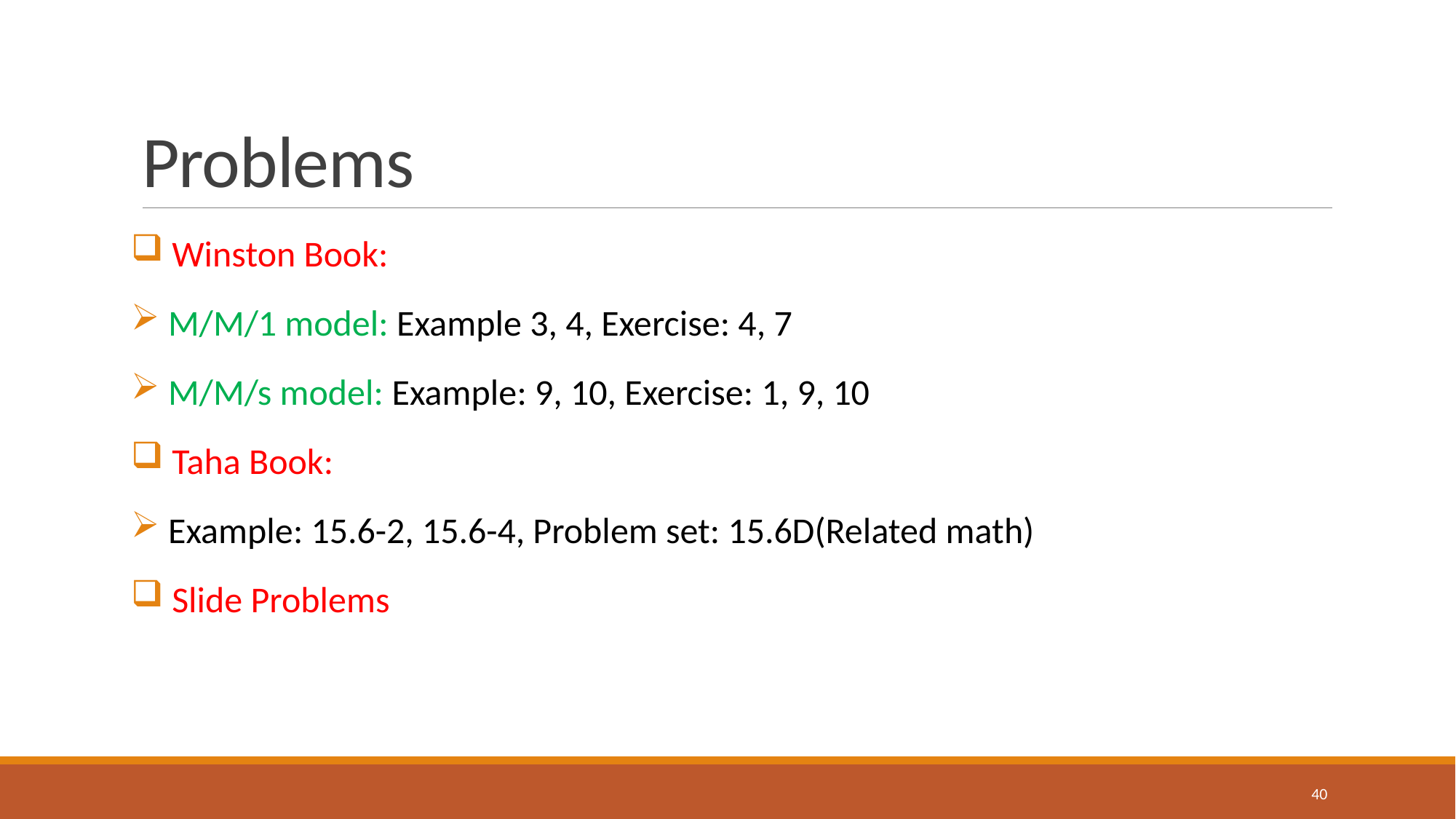

# Problems
 Winston Book:
 M/M/1 model: Example 3, 4, Exercise: 4, 7
 M/M/s model: Example: 9, 10, Exercise: 1, 9, 10
 Taha Book:
 Example: 15.6-2, 15.6-4, Problem set: 15.6D(Related math)
 Slide Problems

40